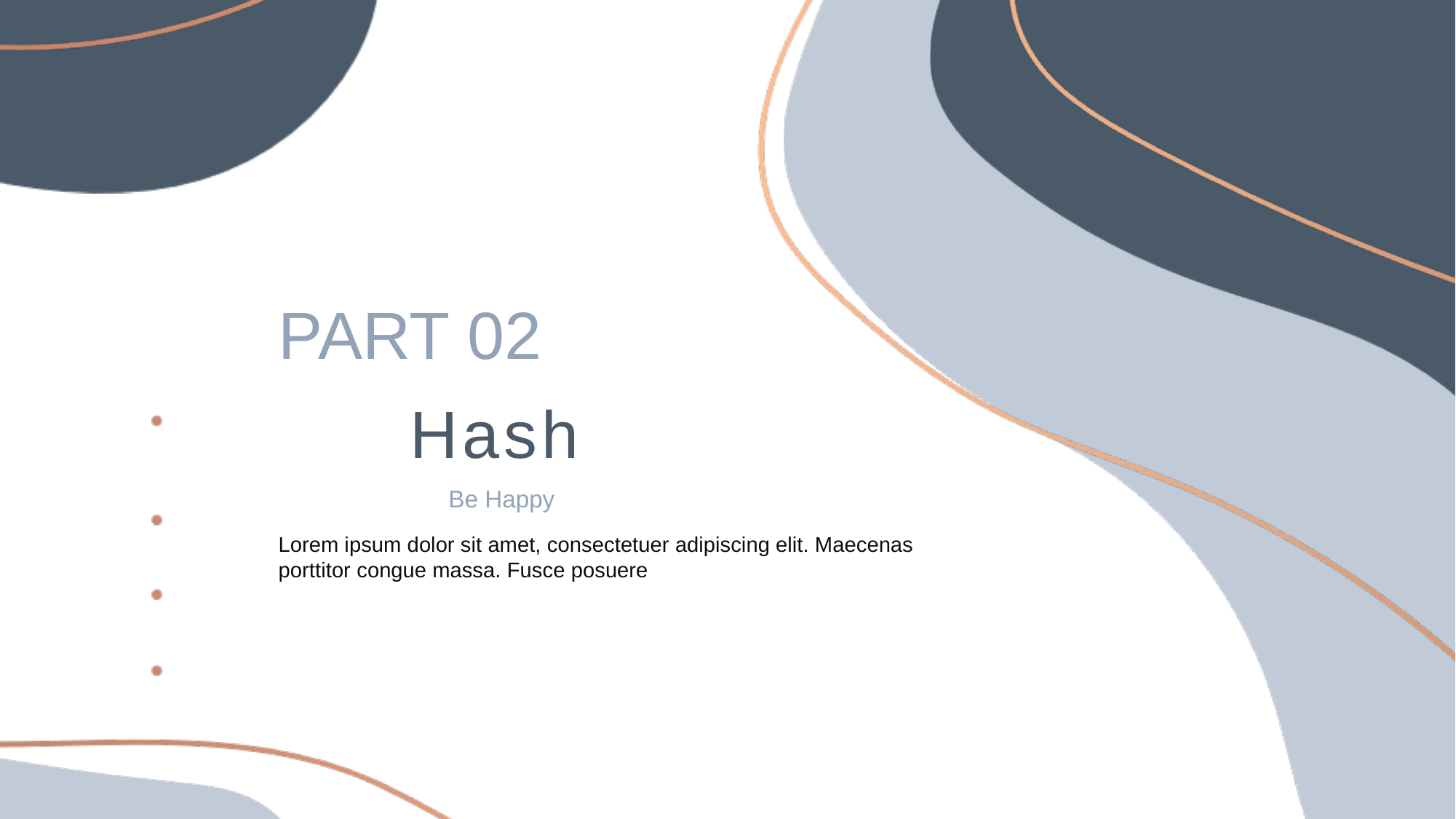

PART 02
Hash
Be Happy
Lorem ipsum dolor sit amet, consectetuer adipiscing elit. Maecenas porttitor congue massa. Fusce posuere